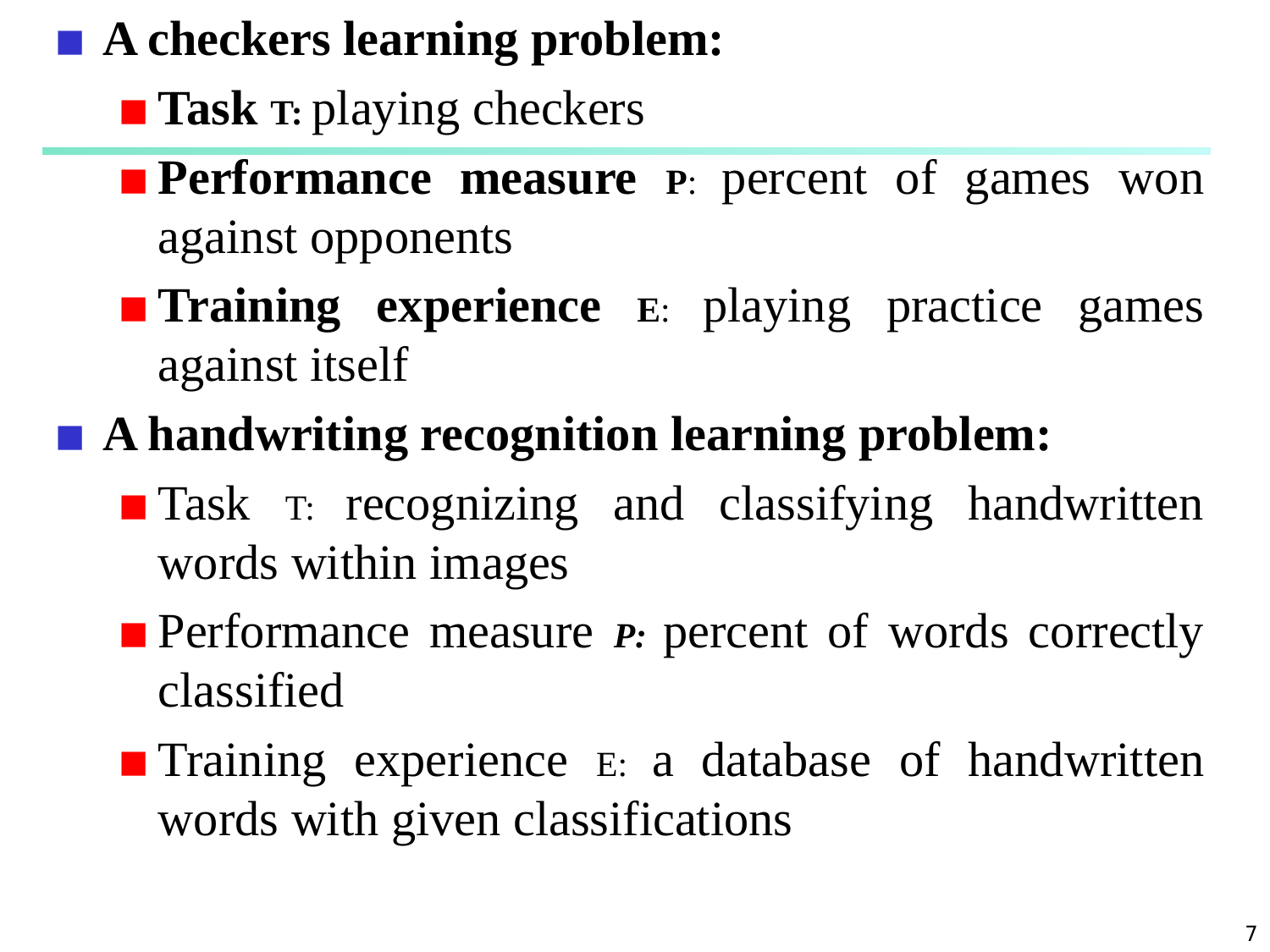

A checkers learning problem:
Task T: playing checkers
Performance measure P: percent of games won against opponents
Training experience E: playing practice games against itself
A handwriting recognition learning problem:
Task T: recognizing and classifying handwritten words within images
Performance measure P: percent of words correctly classified
Training experience E: a database of handwritten words with given classifications
#
7